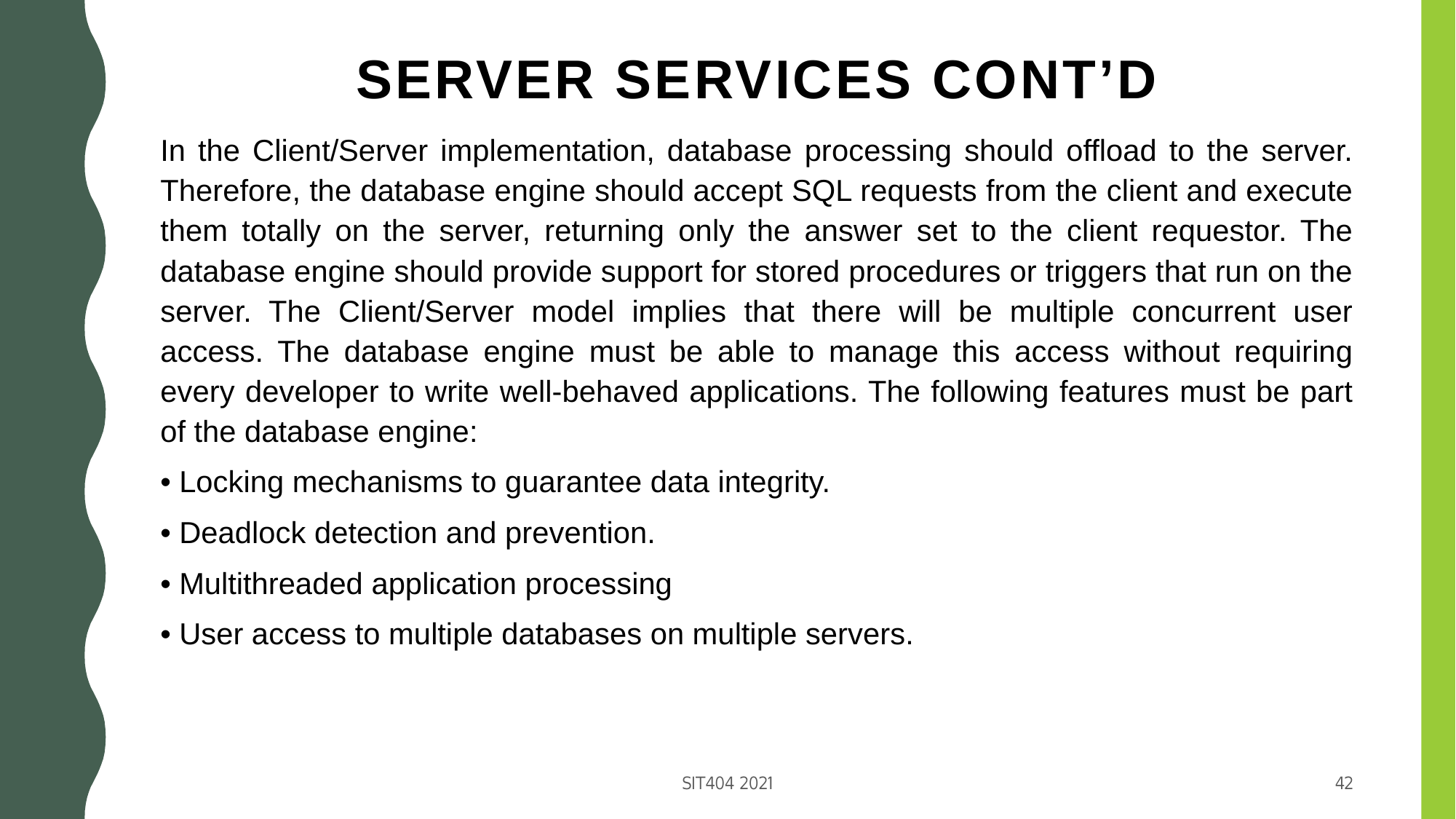

# SERVER SERVICES cont’d
In the Client/Server implementation, database processing should offload to the server. Therefore, the database engine should accept SQL requests from the client and execute them totally on the server, returning only the answer set to the client requestor. The database engine should provide support for stored procedures or triggers that run on the server. The Client/Server model implies that there will be multiple concurrent user access. The database engine must be able to manage this access without requiring every developer to write well-behaved applications. The following features must be part of the database engine:
• Locking mechanisms to guarantee data integrity.
• Deadlock detection and prevention.
• Multithreaded application processing
• User access to multiple databases on multiple servers.
SIT404 2021
42